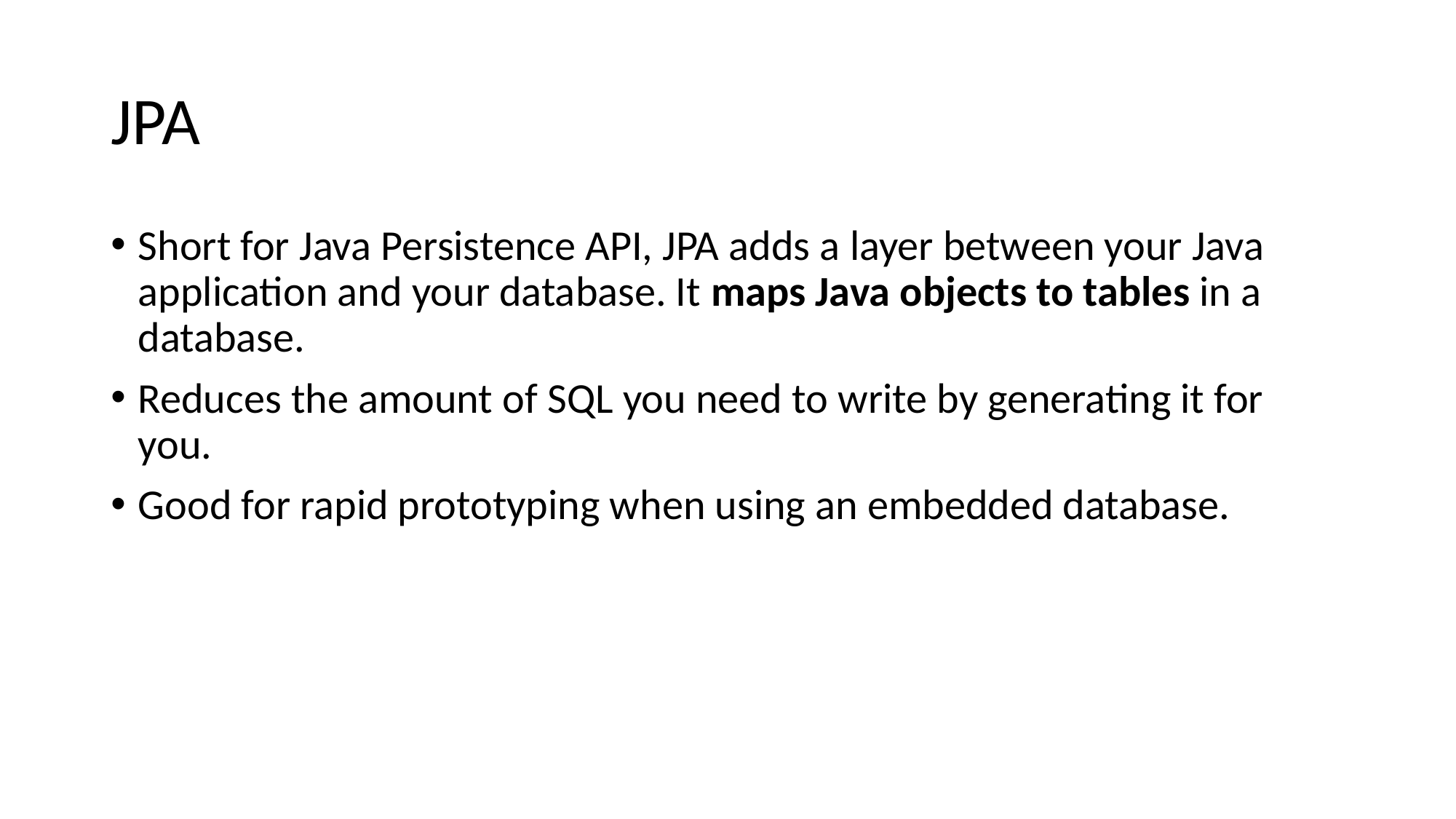

# JPA
Short for Java Persistence API, JPA adds a layer between your Java application and your database. It maps Java objects to tables in a database.
Reduces the amount of SQL you need to write by generating it for you.
Good for rapid prototyping when using an embedded database.